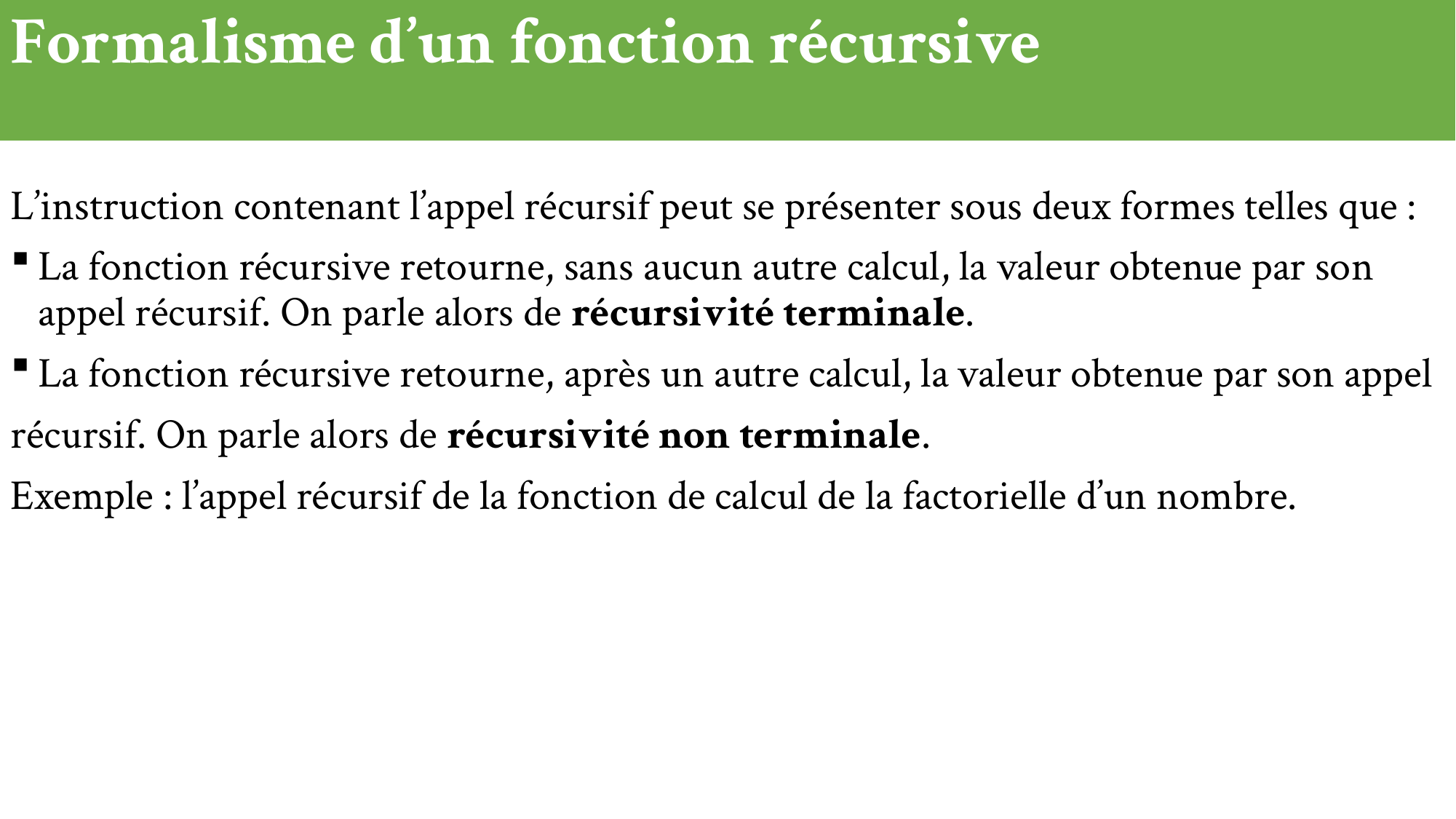

Formalisme d’un fonction récursive
L’instruction contenant l’appel récursif peut se présenter sous deux formes telles que :
La fonction récursive retourne, sans aucun autre calcul, la valeur obtenue par son appel récursif. On parle alors de récursivité terminale.
La fonction récursive retourne, après un autre calcul, la valeur obtenue par son appel
récursif. On parle alors de récursivité non terminale.
Exemple : l’appel récursif de la fonction de calcul de la factorielle d’un nombre.